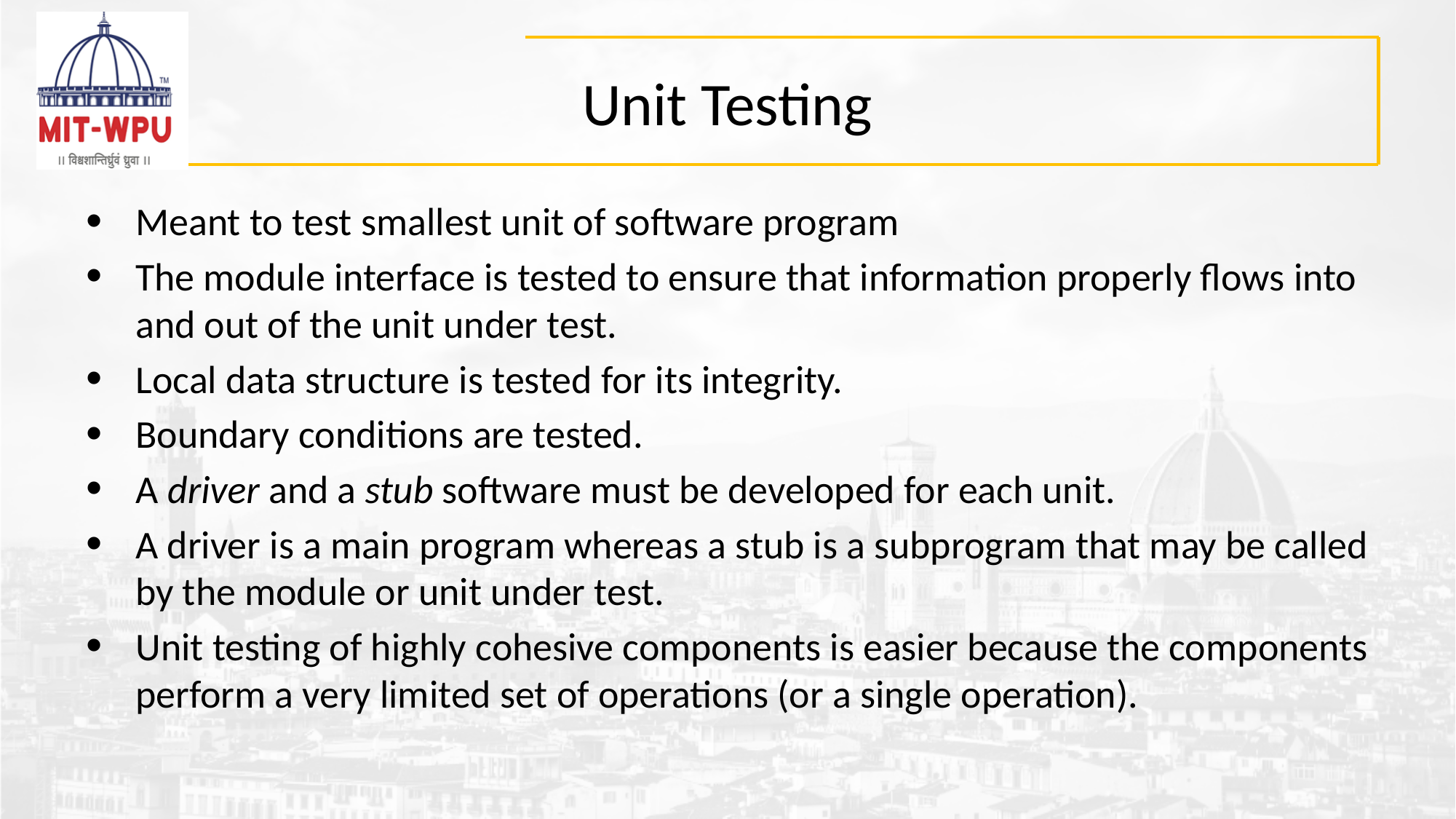

# Unit Testing
Meant to test smallest unit of software program
The module interface is tested to ensure that information properly flows into and out of the unit under test.
Local data structure is tested for its integrity.
Boundary conditions are tested.
A driver and a stub software must be developed for each unit.
A driver is a main program whereas a stub is a subprogram that may be called by the module or unit under test.
Unit testing of highly cohesive components is easier because the components perform a very limited set of operations (or a single operation).